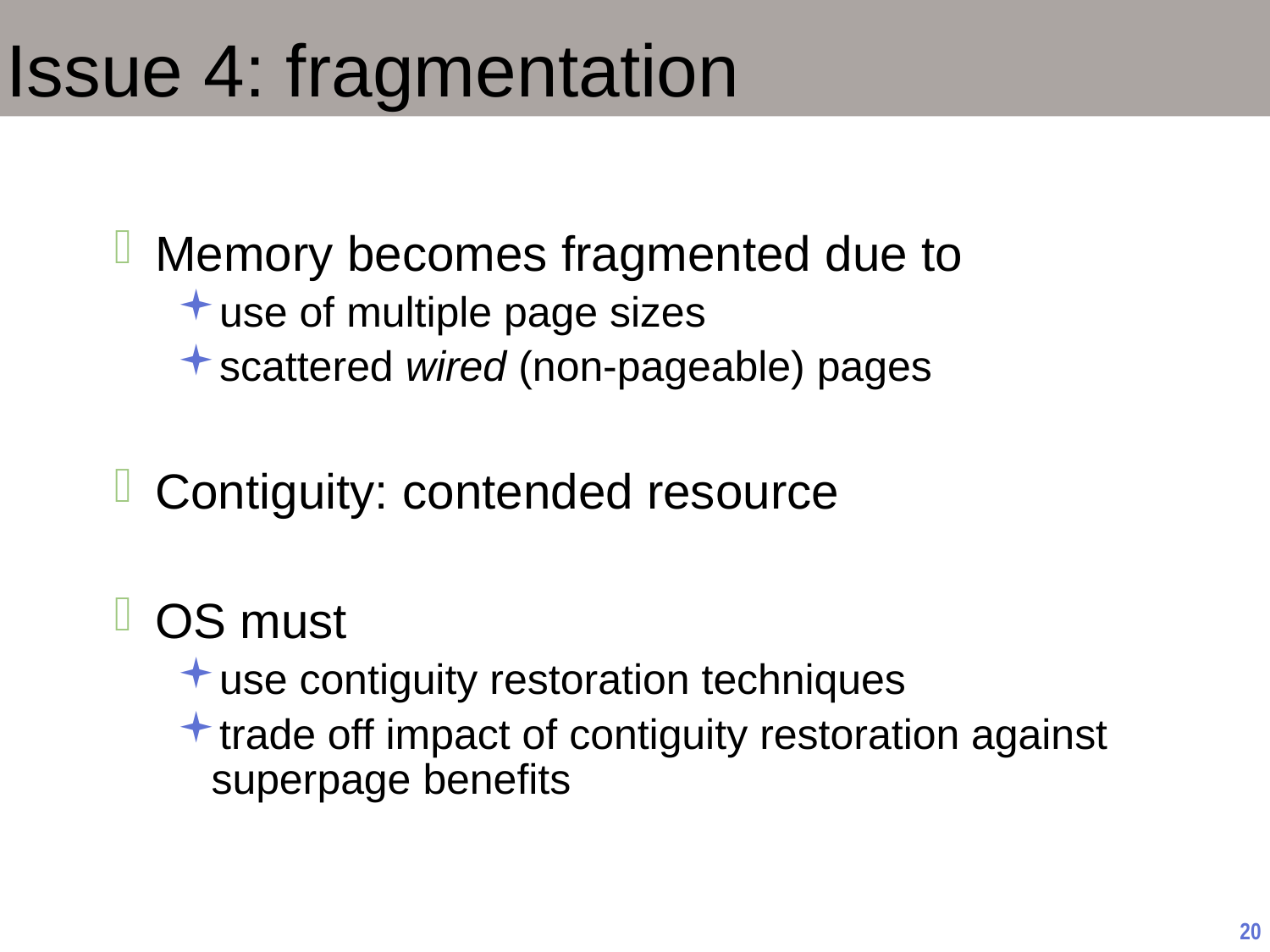

# Issue 4: fragmentation
Memory becomes fragmented due to
use of multiple page sizes
scattered wired (non-pageable) pages

Contiguity: contended resource

OS must
use contiguity restoration techniques
trade off impact of contiguity restoration against superpage benefits
20